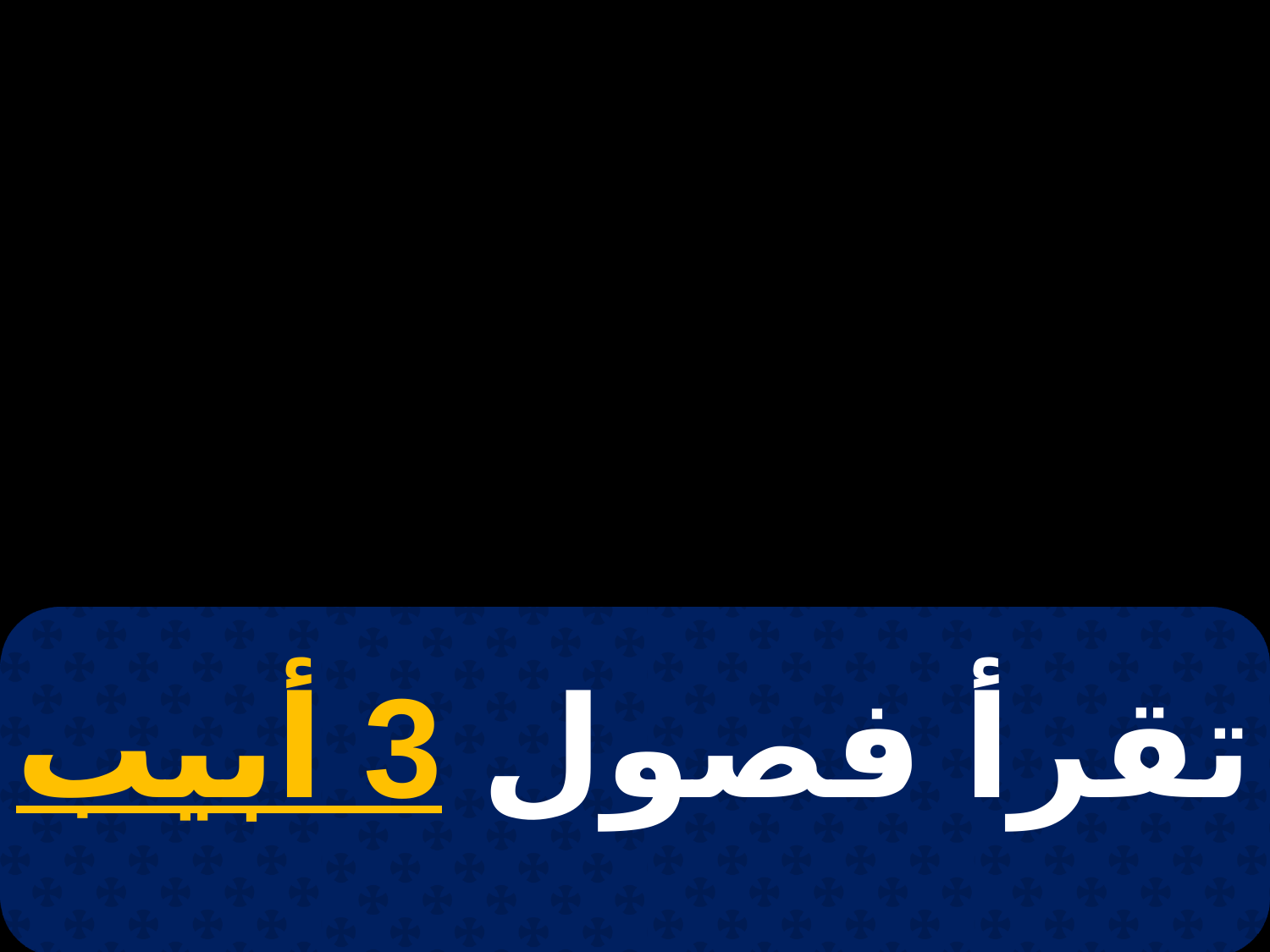

# 12 برمودة
تقرأ فصول 3 أبيب